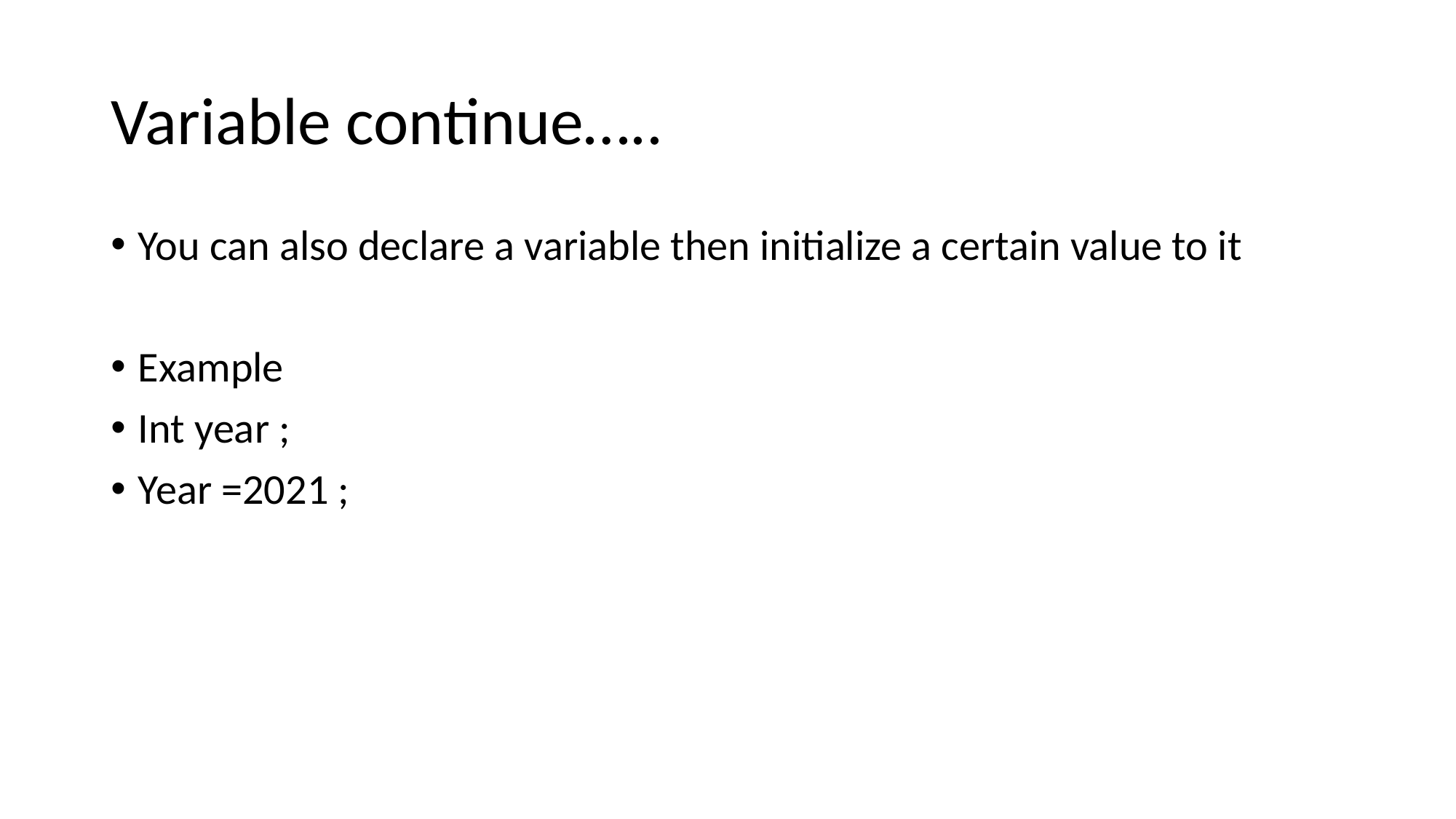

# Variable continue…..
You can also declare a variable then initialize a certain value to it

Example
Int year ;
Year =2021 ;